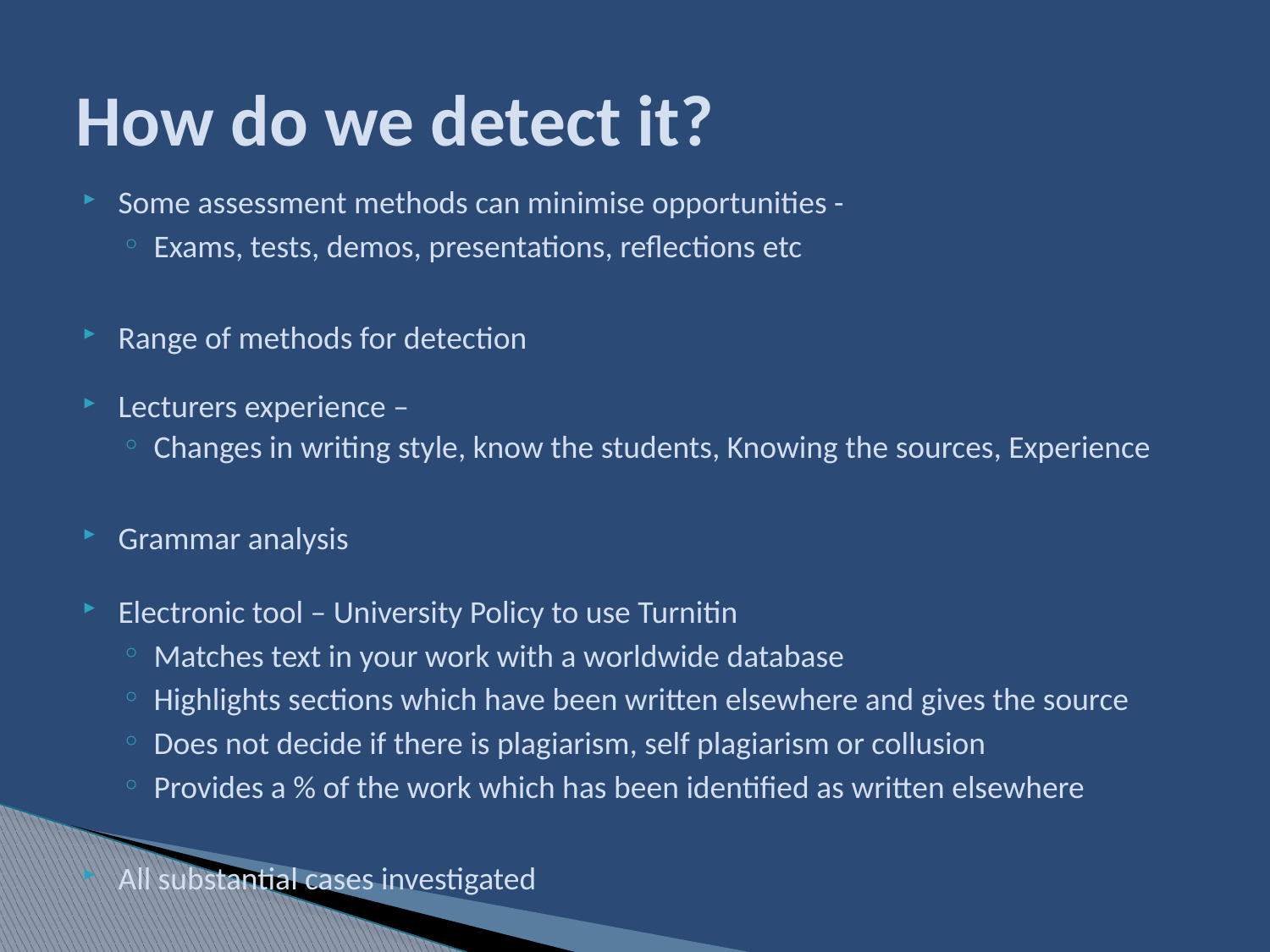

# How do we detect it?
Some assessment methods can minimise opportunities -
Exams, tests, demos, presentations, reflections etc

Range of methods for detection

Lecturers experience –
Changes in writing style, know the students, Knowing the sources, Experience

Grammar analysis

Electronic tool – University Policy to use Turnitin
Matches text in your work with a worldwide database
Highlights sections which have been written elsewhere and gives the source
Does not decide if there is plagiarism, self plagiarism or collusion
Provides a % of the work which has been identified as written elsewhere

All substantial cases investigated